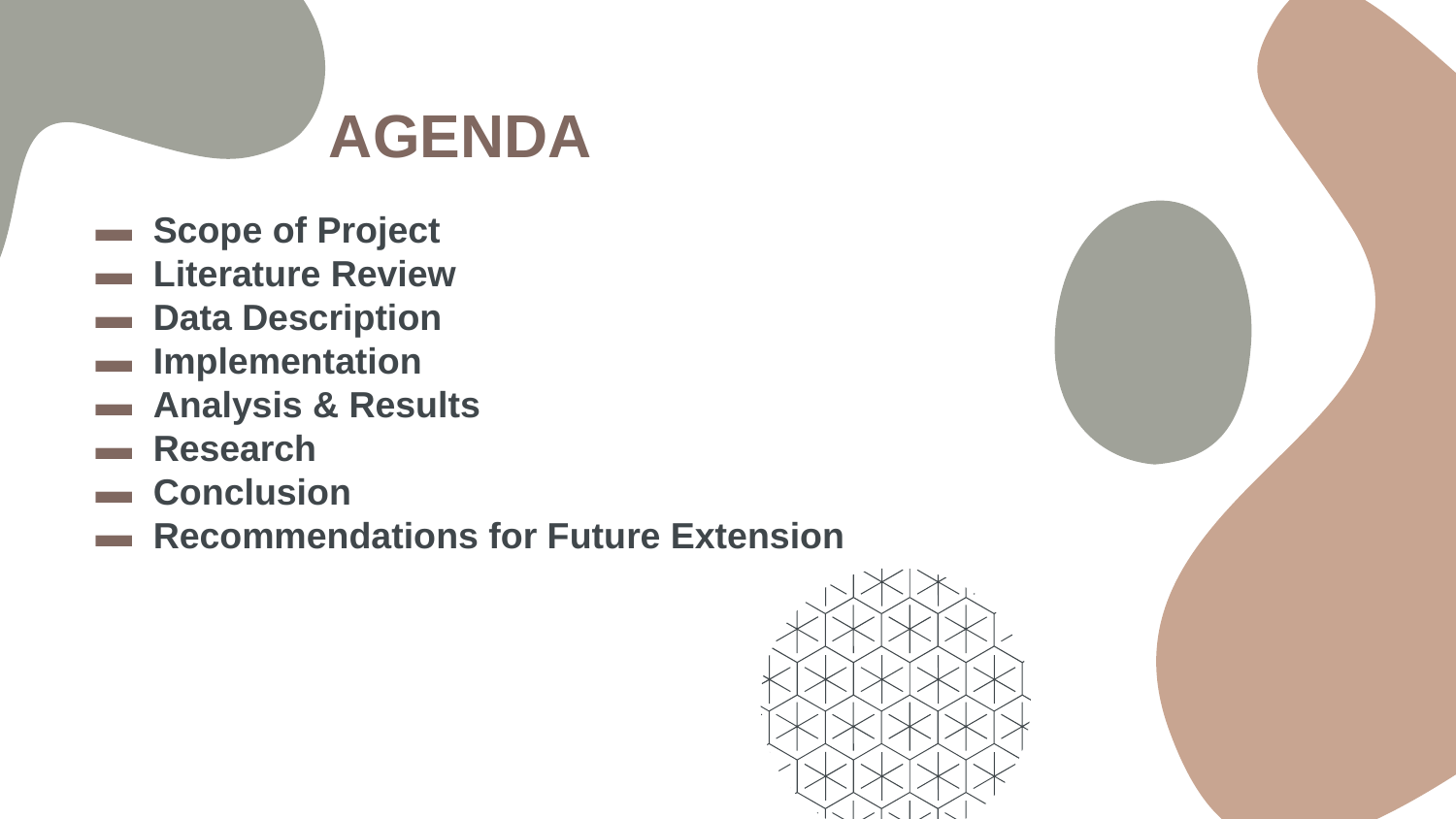

AGENDA
Scope of Project
Literature Review
Data Description
Implementation
Analysis & Results
Research
Conclusion
Recommendations for Future Extension